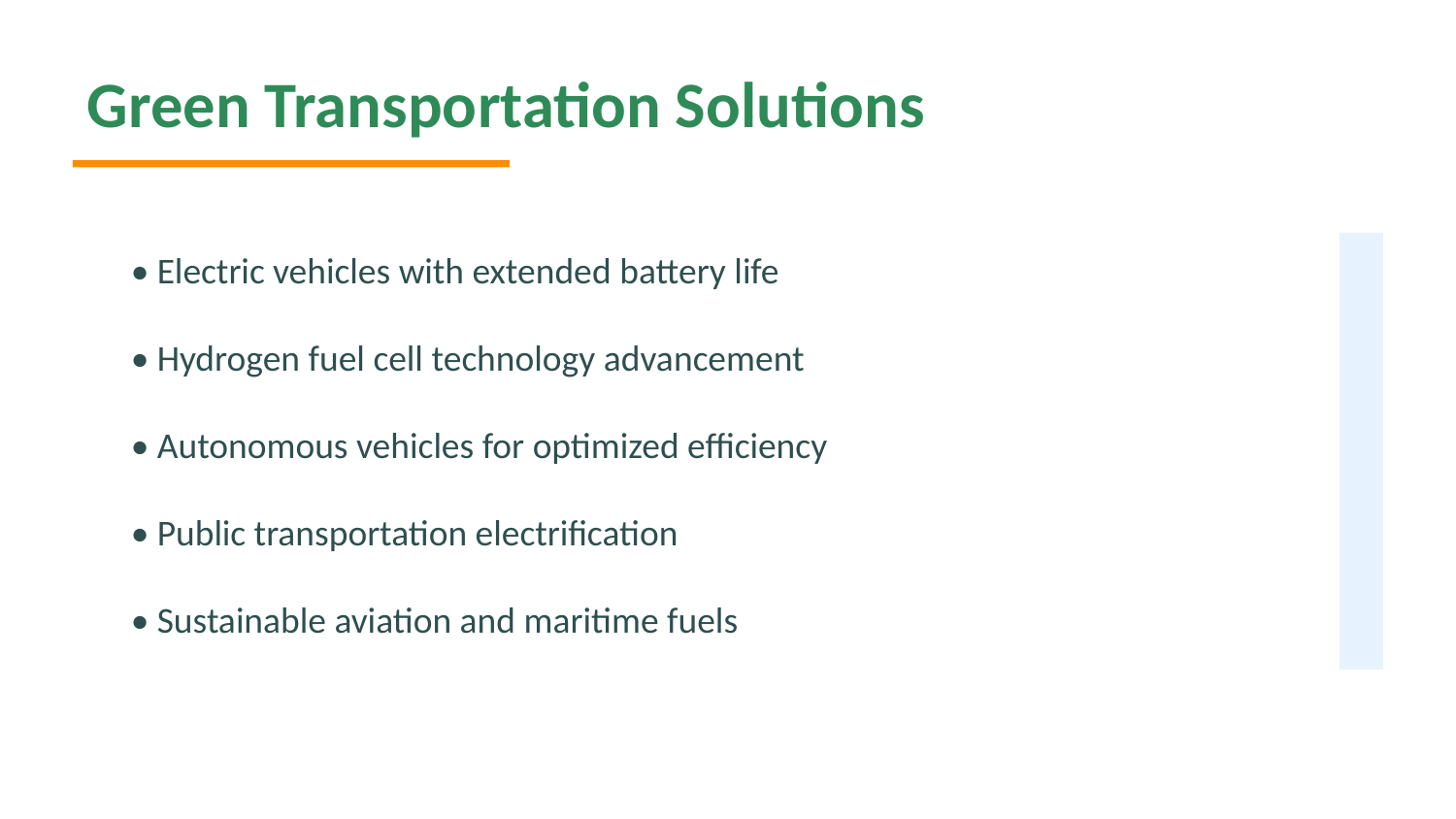

Green Transportation Solutions

• Electric vehicles with extended battery life

• Hydrogen fuel cell technology advancement
• Autonomous vehicles for optimized efficiency
• Public transportation electrification
• Sustainable aviation and maritime fuels